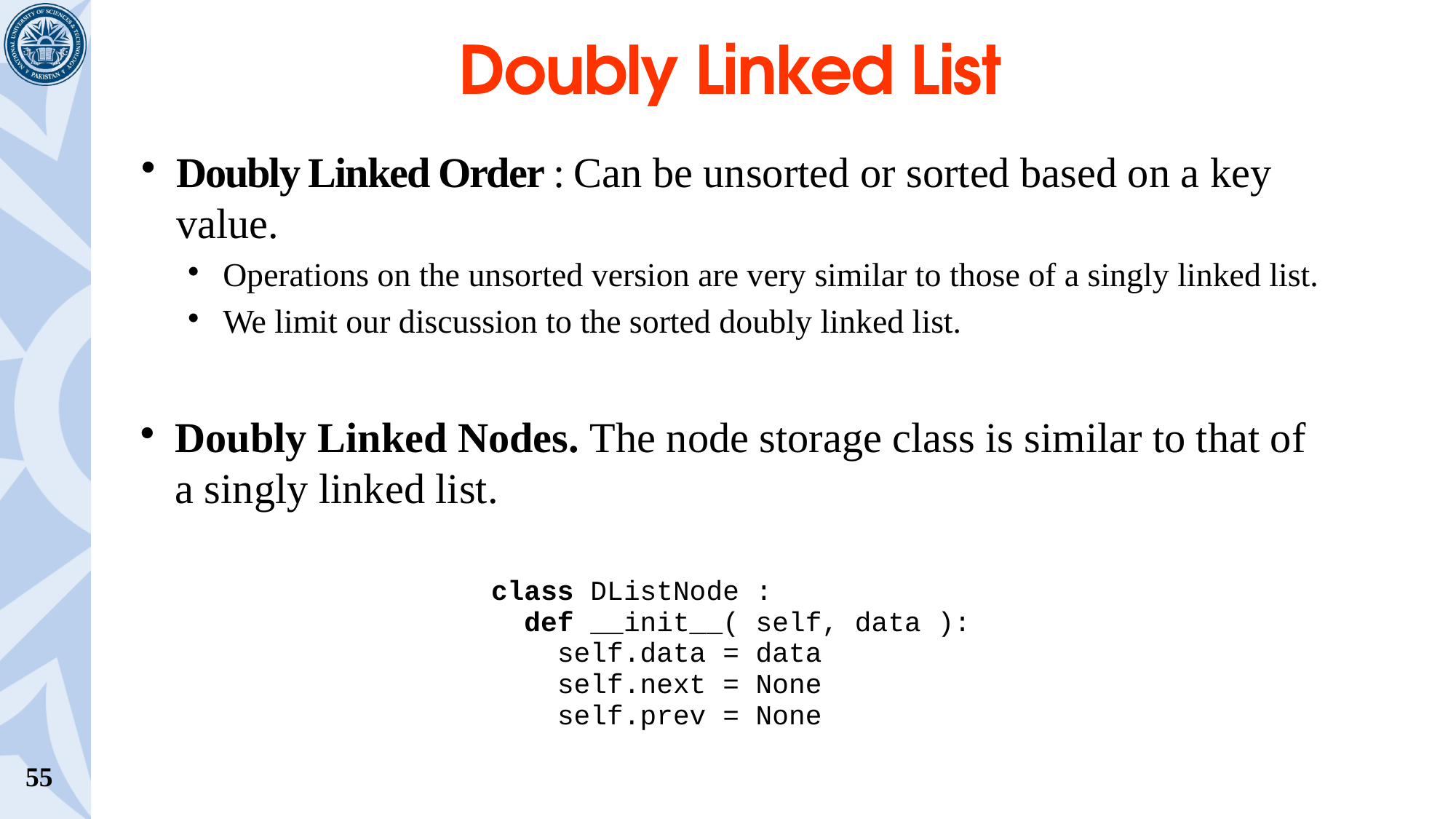

# Doubly Linked List
Doubly Linked Order : Can be unsorted or sorted based on a key value.
Operations on the unsorted version are very similar to those of a singly linked list.
We limit our discussion to the sorted doubly linked list.

Doubly Linked Nodes. The node storage class is similar to that of a singly linked list.
class DListNode :
  def __init__( self, data ):
    self.data = data
    self.next = None
    self.prev = None
55
  –